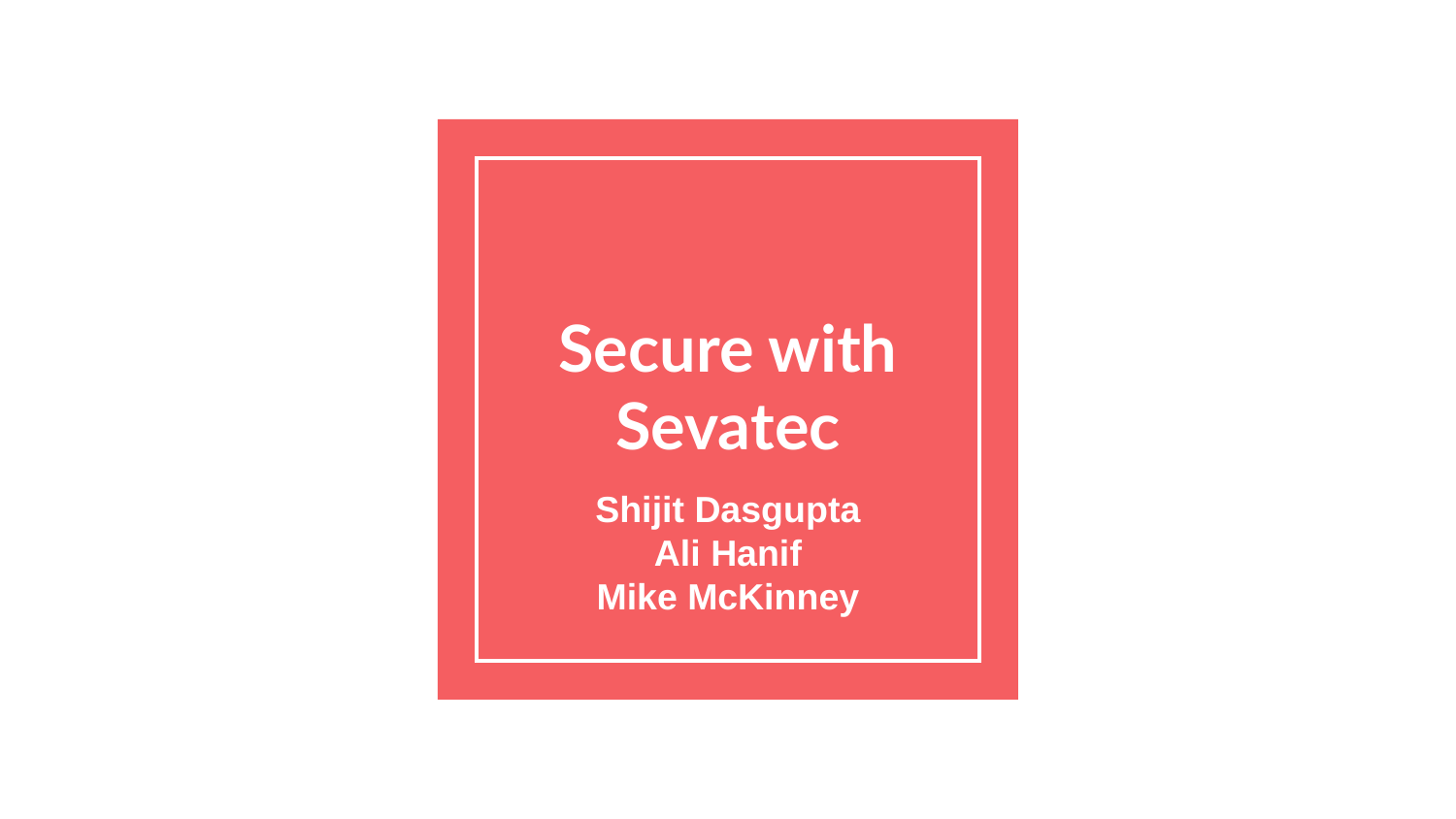

# Secure with Sevatec
Shijit Dasgupta
Ali Hanif
Mike McKinney